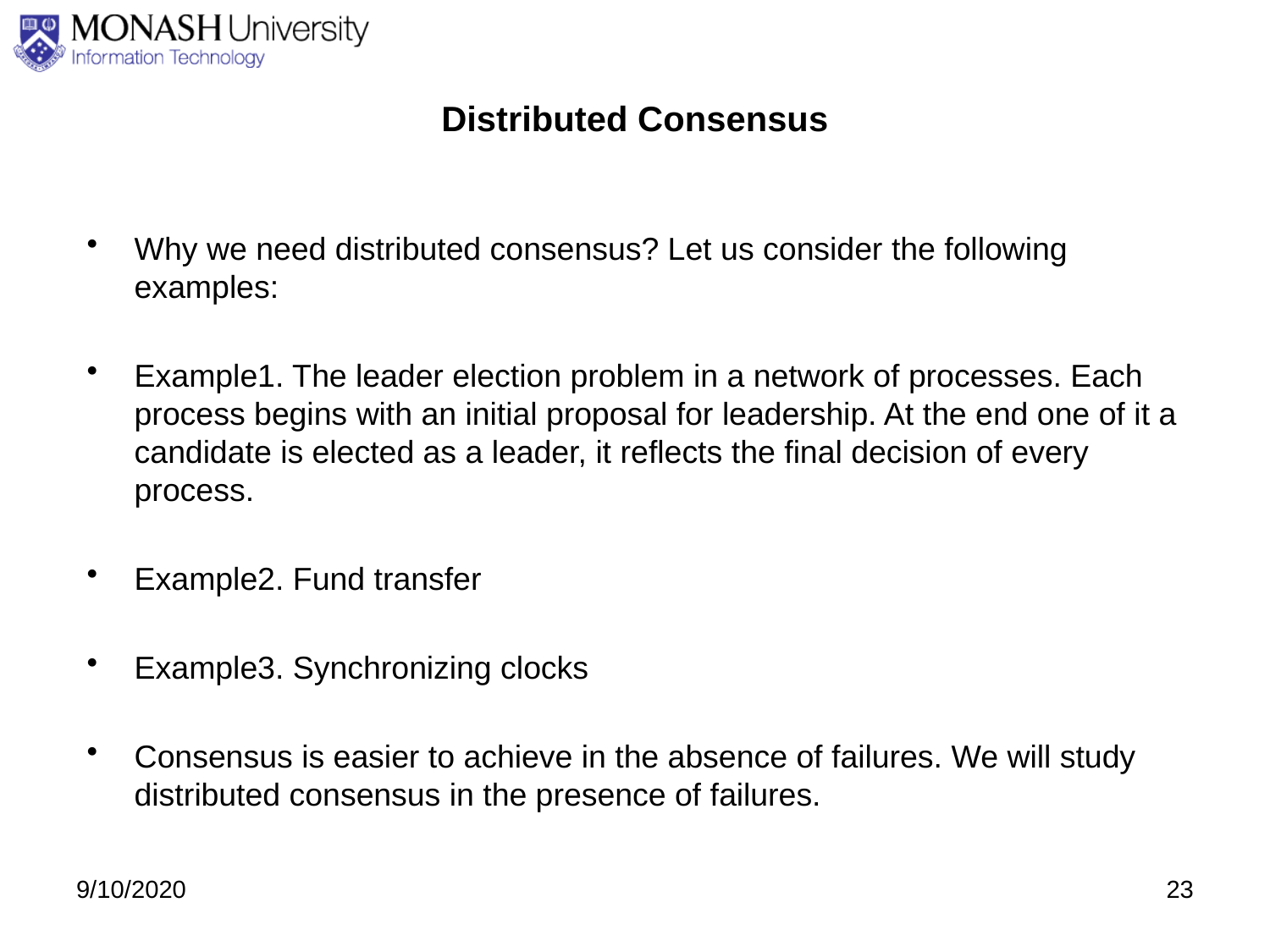

# Distributed Consensus
Why we need distributed consensus? Let us consider the following examples:

Example1. The leader election problem in a network of processes. Each process begins with an initial proposal for leadership. At the end one of it a candidate is elected as a leader, it reflects the final decision of every process.

Example2. Fund transfer

Example3. Synchronizing clocks

Consensus is easier to achieve in the absence of failures. We will study distributed consensus in the presence of failures.
9/10/2020
23